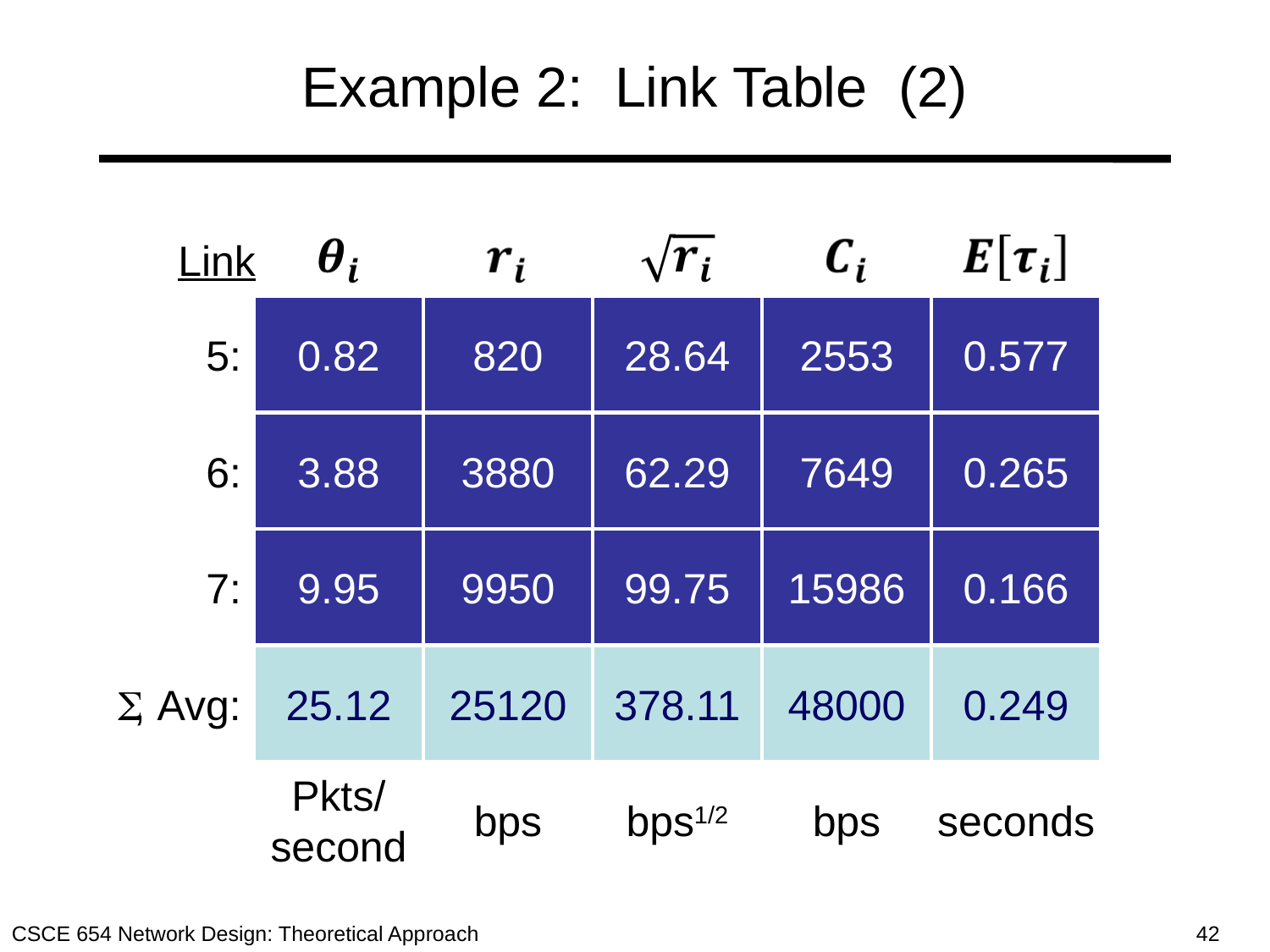

# Example 2:  Link Table  (2)

Link
5:
0.82
820
28.64
2553
0.577
6:
3.88
3880
62.29
7649
0.265
7:
9.95
9950
99.75
15986
0.166
Σ, Avg:
25.12
25120
378.11
48000
0.249
Pkts/
second
bps
bps1/2
bps
seconds